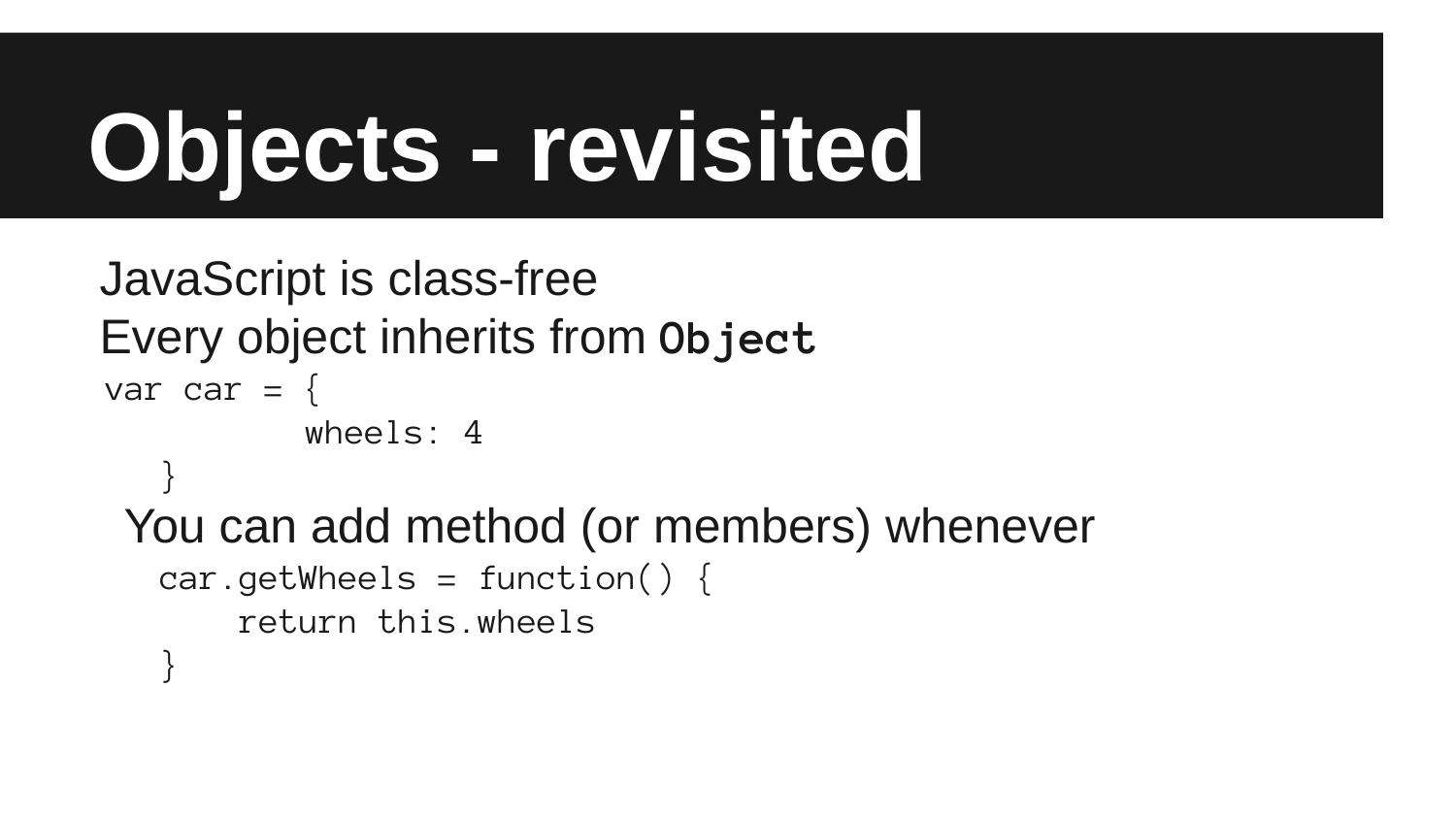

# Objects - revisited
JavaScript is class-free
Every object inherits from Object
var car = {
	wheels: 4
}
You can add method (or members) whenever
car.getWheels = function() {
    return this.wheels
}